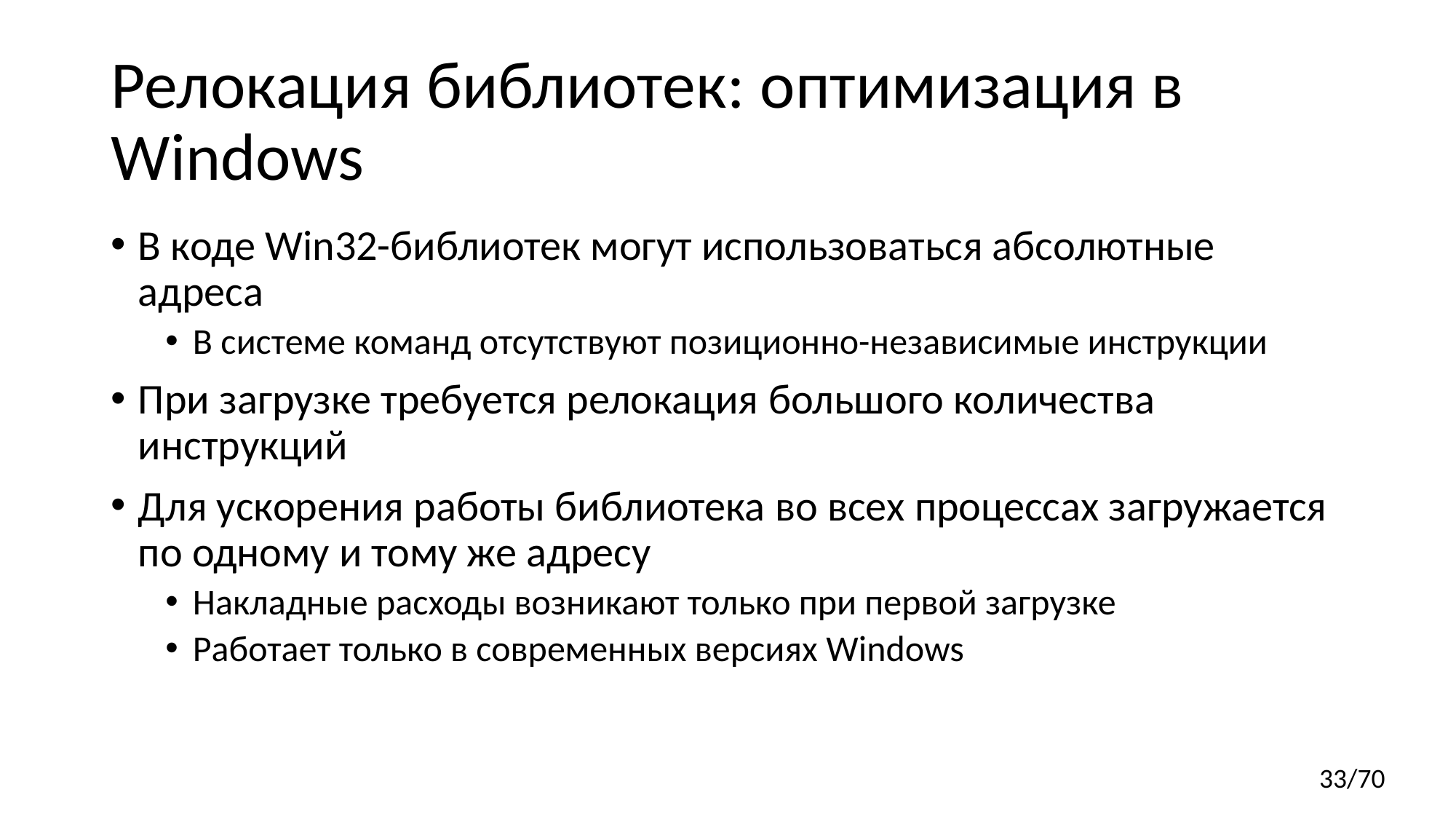

# Релокация библиотек: оптимизация в Windows
В коде Win32-библиотек могут использоваться абсолютные адреса
В системе команд отсутствуют позиционно-независимые инструкции
При загрузке требуется релокация большого количества инструкций
Для ускорения работы библиотека во всех процессах загружается по одному и тому же адресу
Накладные расходы возникают только при первой загрузке
Работает только в современных версиях Windows